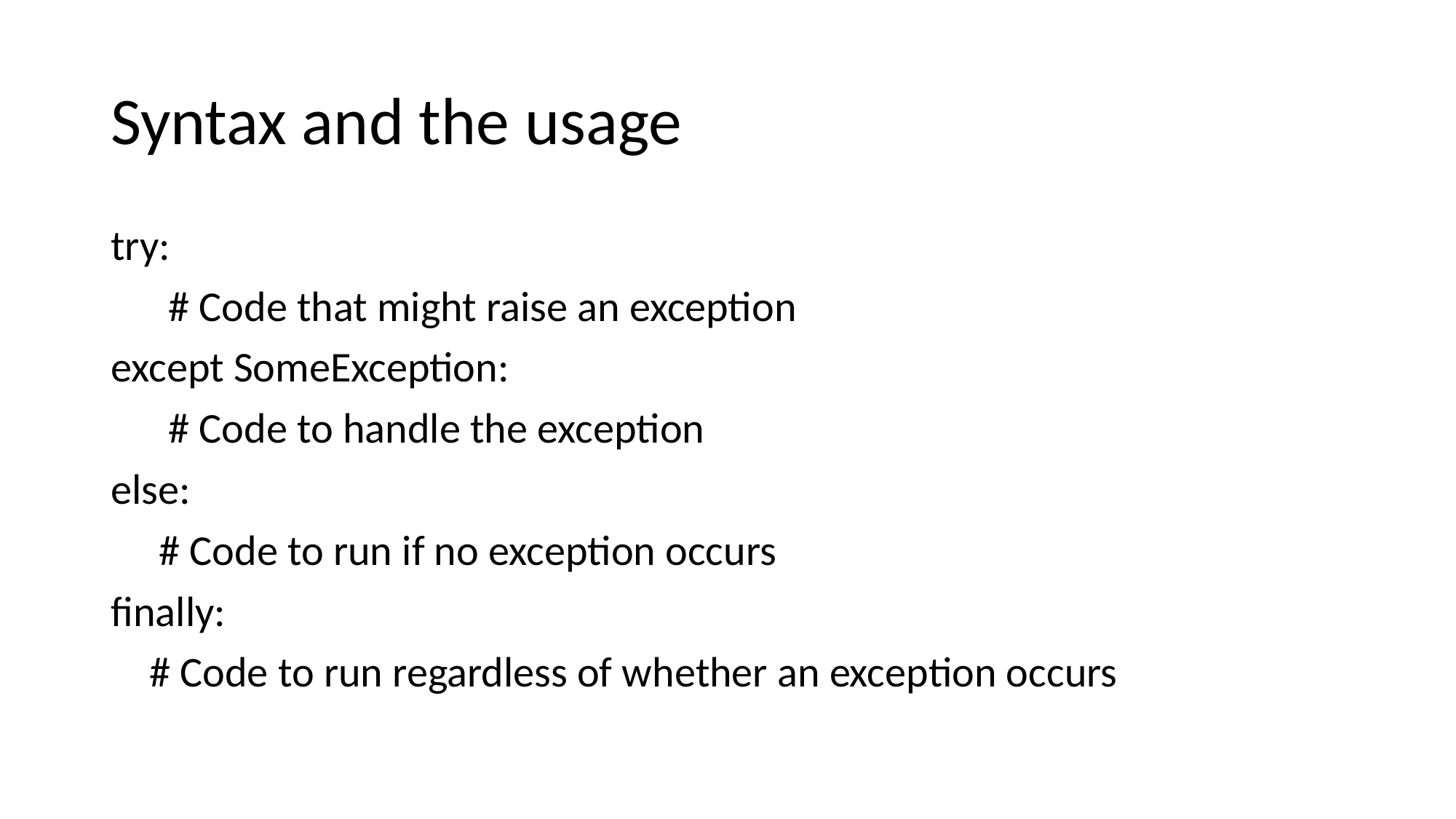

# Syntax and the usage
try:
      # Code that might raise an exception
except SomeException:
      # Code to handle the exception
else:
     # Code to run if no exception occurs
finally:
    # Code to run regardless of whether an exception occurs